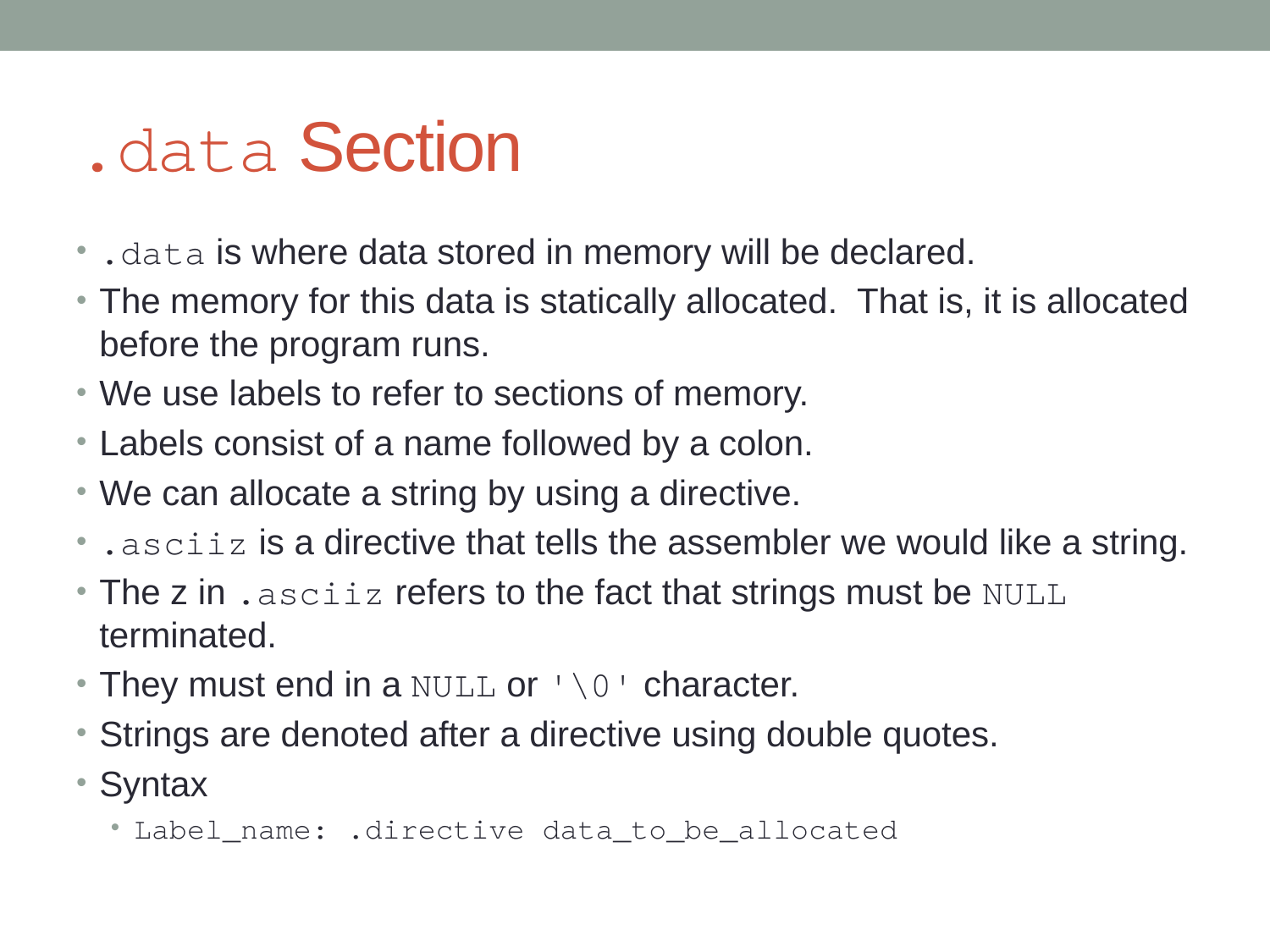

# .data Section
.data is where data stored in memory will be declared.
The memory for this data is statically allocated.  That is, it is allocated before the program runs.
We use labels to refer to sections of memory.
Labels consist of a name followed by a colon.
We can allocate a string by using a directive.
.asciiz is a directive that tells the assembler we would like a string.
The z in .asciiz refers to the fact that strings must be NULL terminated.
They must end in a NULL or '\0' character.
Strings are denoted after a directive using double quotes.
Syntax
Label_name: .directive data_to_be_allocated